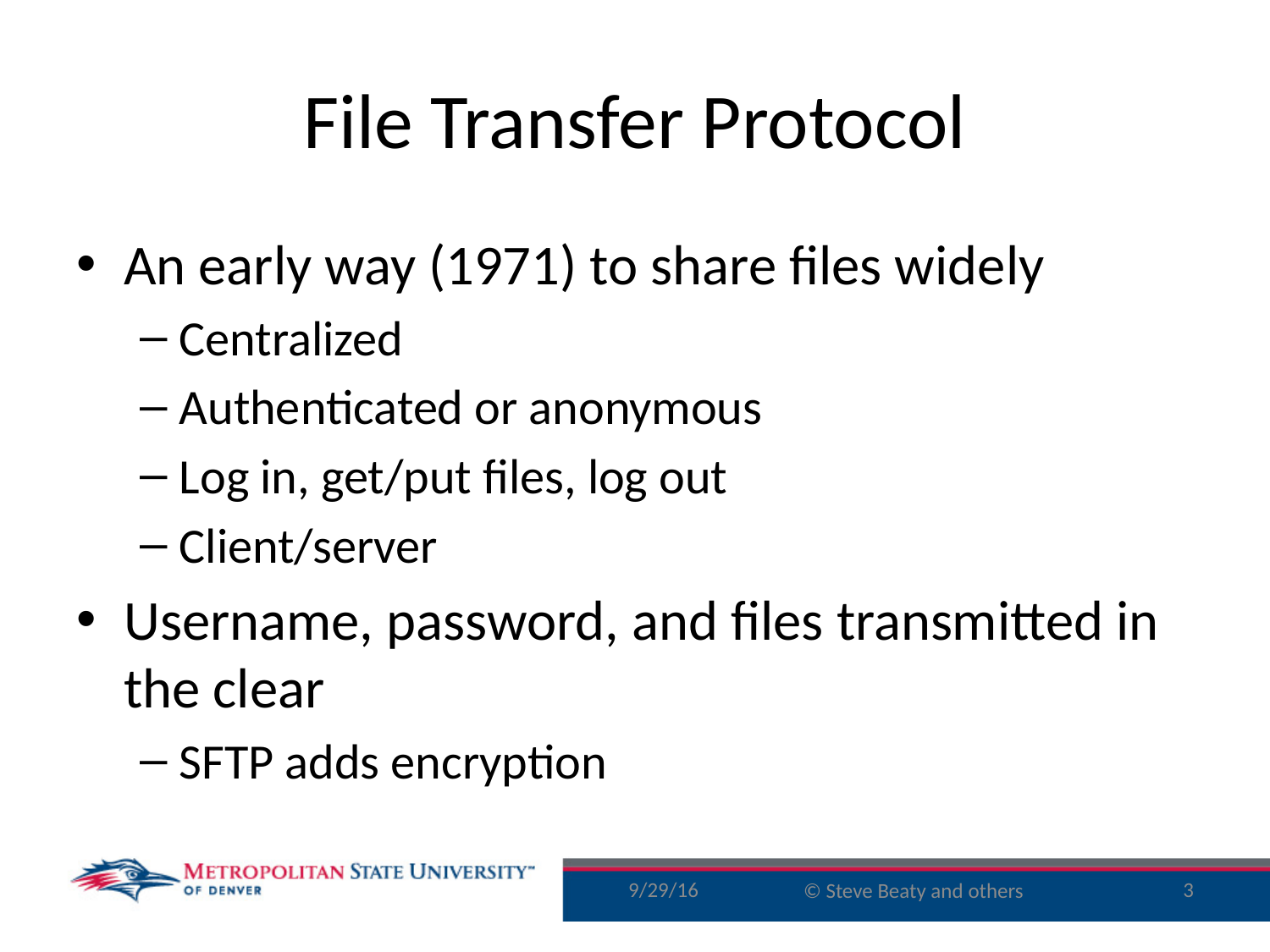

# File Transfer Protocol
An early way (1971) to share files widely
Centralized
Authenticated or anonymous
Log in, get/put files, log out
Client/server
Username, password, and files transmitted in the clear
SFTP adds encryption
9/29/16
3
© Steve Beaty and others